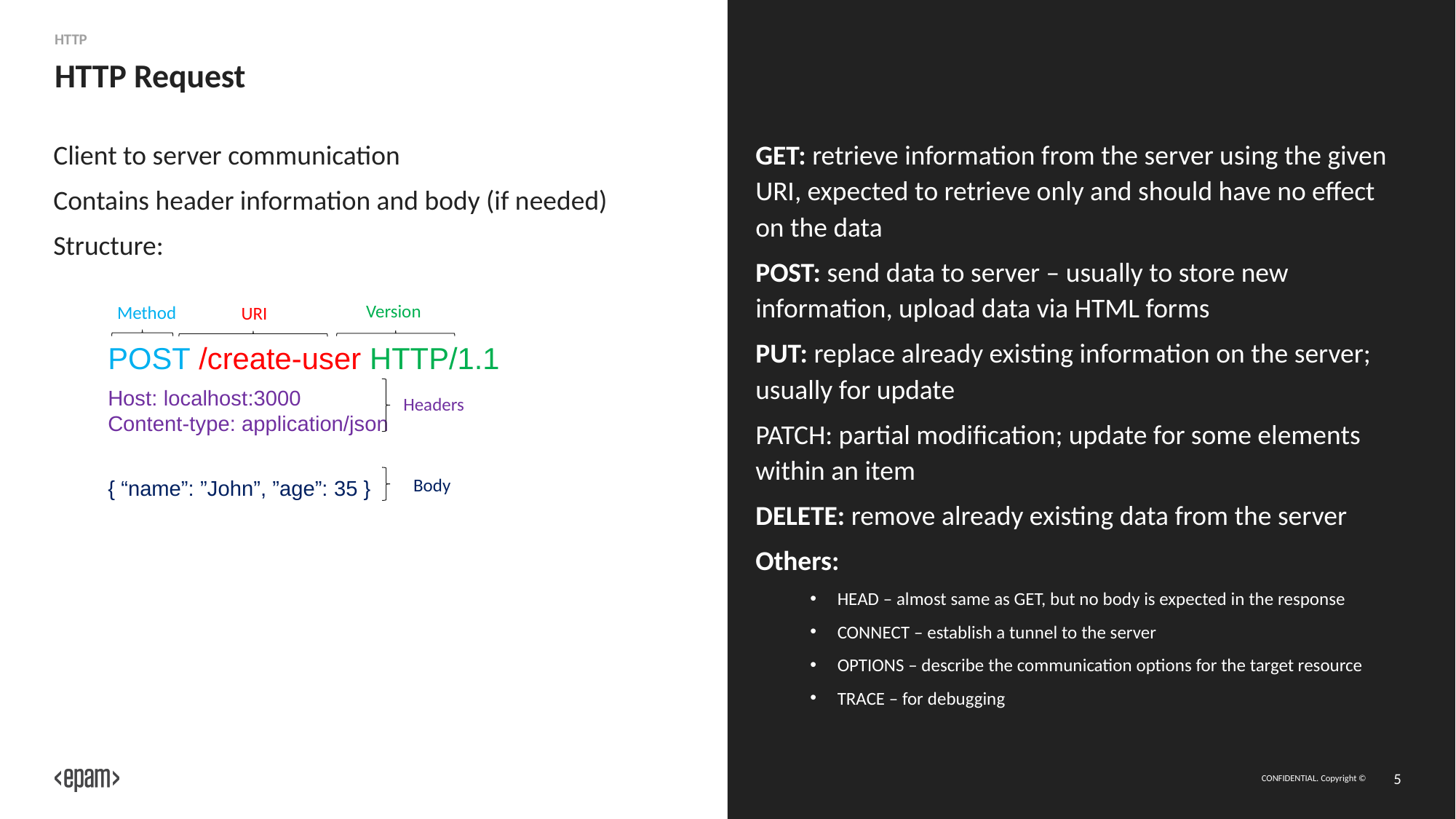

HTTP
# HTTP Request
GET: retrieve information from the server using the given URI, expected to retrieve only and should have no effect on the data
POST: send data to server – usually to store new information, upload data via HTML forms
PUT: replace already existing information on the server; usually for update
PATCH: partial modification; update for some elements within an item
DELETE: remove already existing data from the server
Others:
HEAD – almost same as GET, but no body is expected in the response
CONNECT – establish a tunnel to the server
OPTIONS – describe the communication options for the target resource
TRACE – for debugging
Client to server communication
Contains header information and body (if needed)
Structure:

POST /create-user HTTP/1.1
Host: localhost:3000
Content-type: application/json
{ “name”: ”John”, ”age”: 35 }

Version
Method
URI

Headers

Body